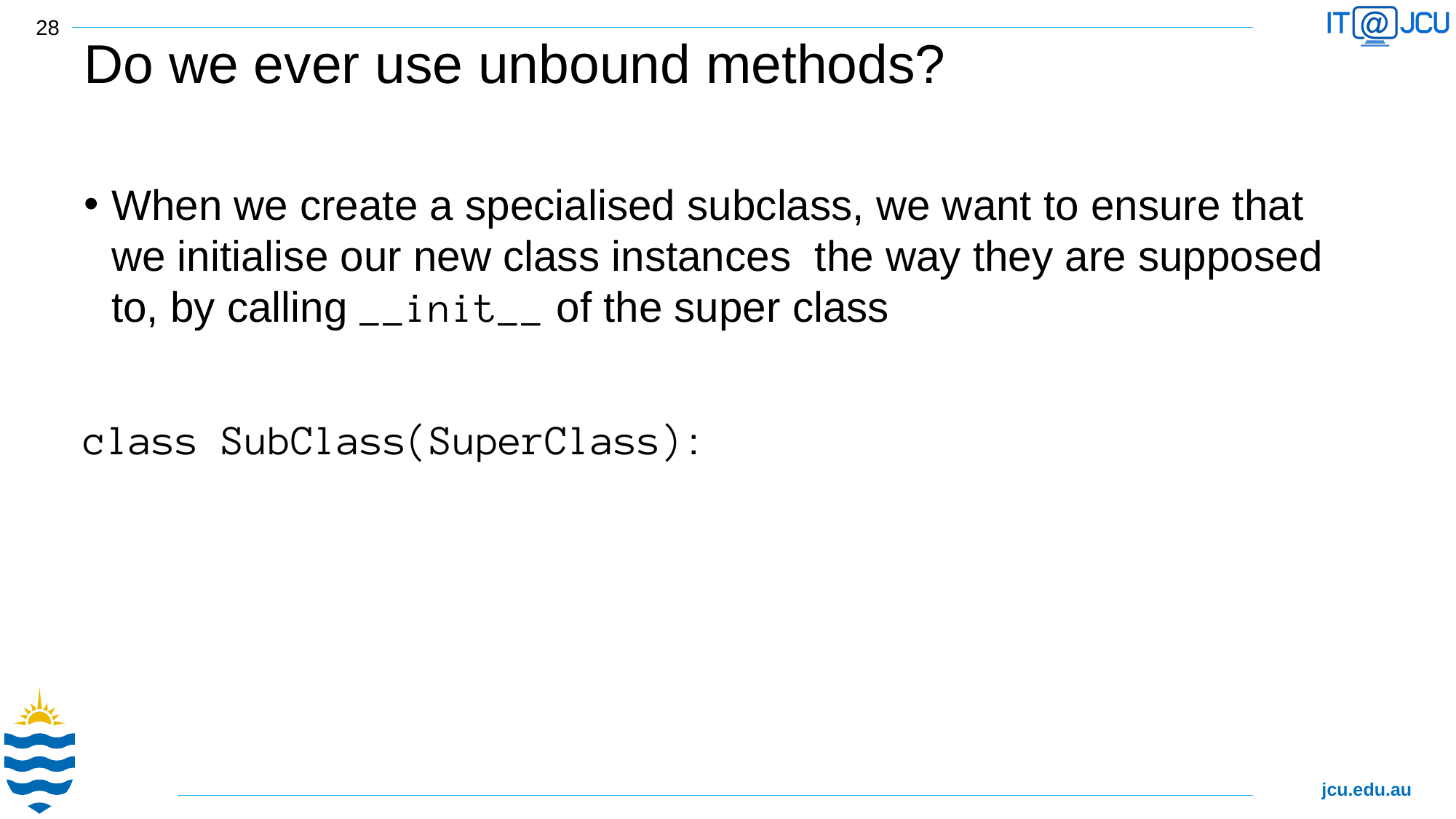

28
# Do we ever use unbound methods?
When we create a specialised subclass, we want to ensure that we initialise our new class instances  the way they are supposed to, by calling __init__ of the super class

class SubClass(SuperClass):